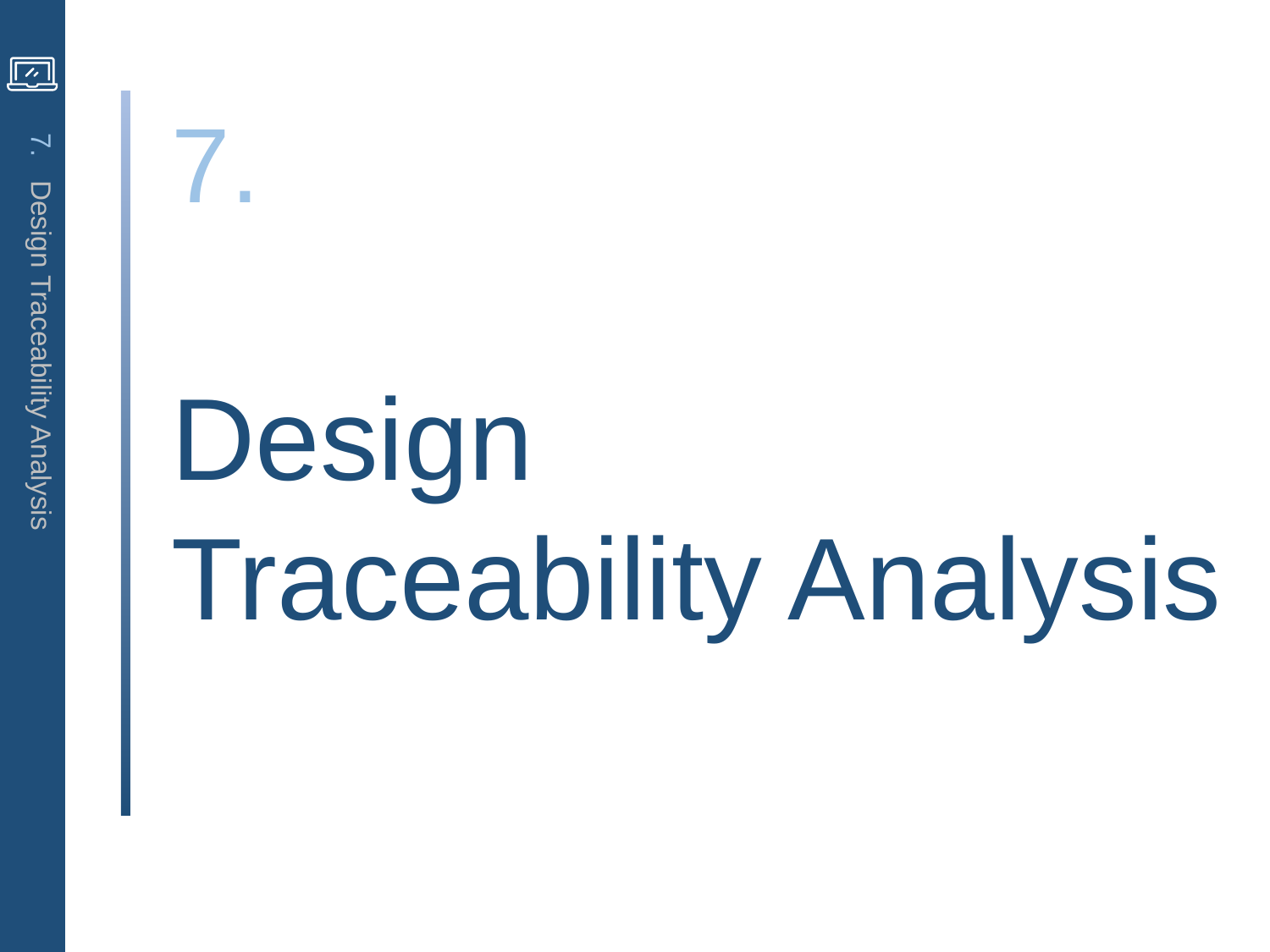

7.
Design
Traceability Analysis
7.   Design Traceability Analysis